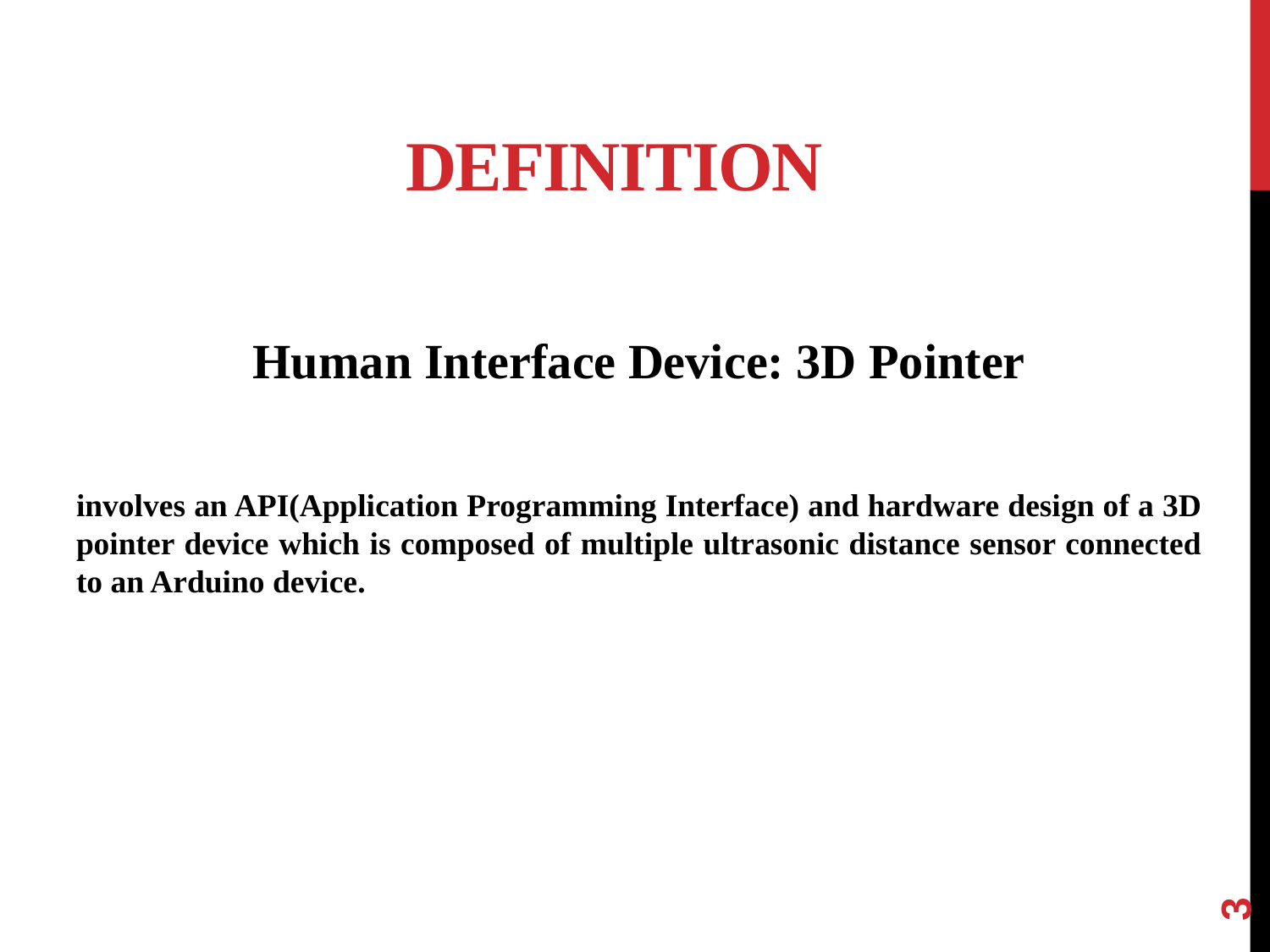

# DEFINITION

Human Interface Device: 3D Pointer

involves an API(Application Programming Interface) and hardware design of a 3D pointer device which is composed of multiple ultrasonic distance sensor connected to an Arduino device.

3